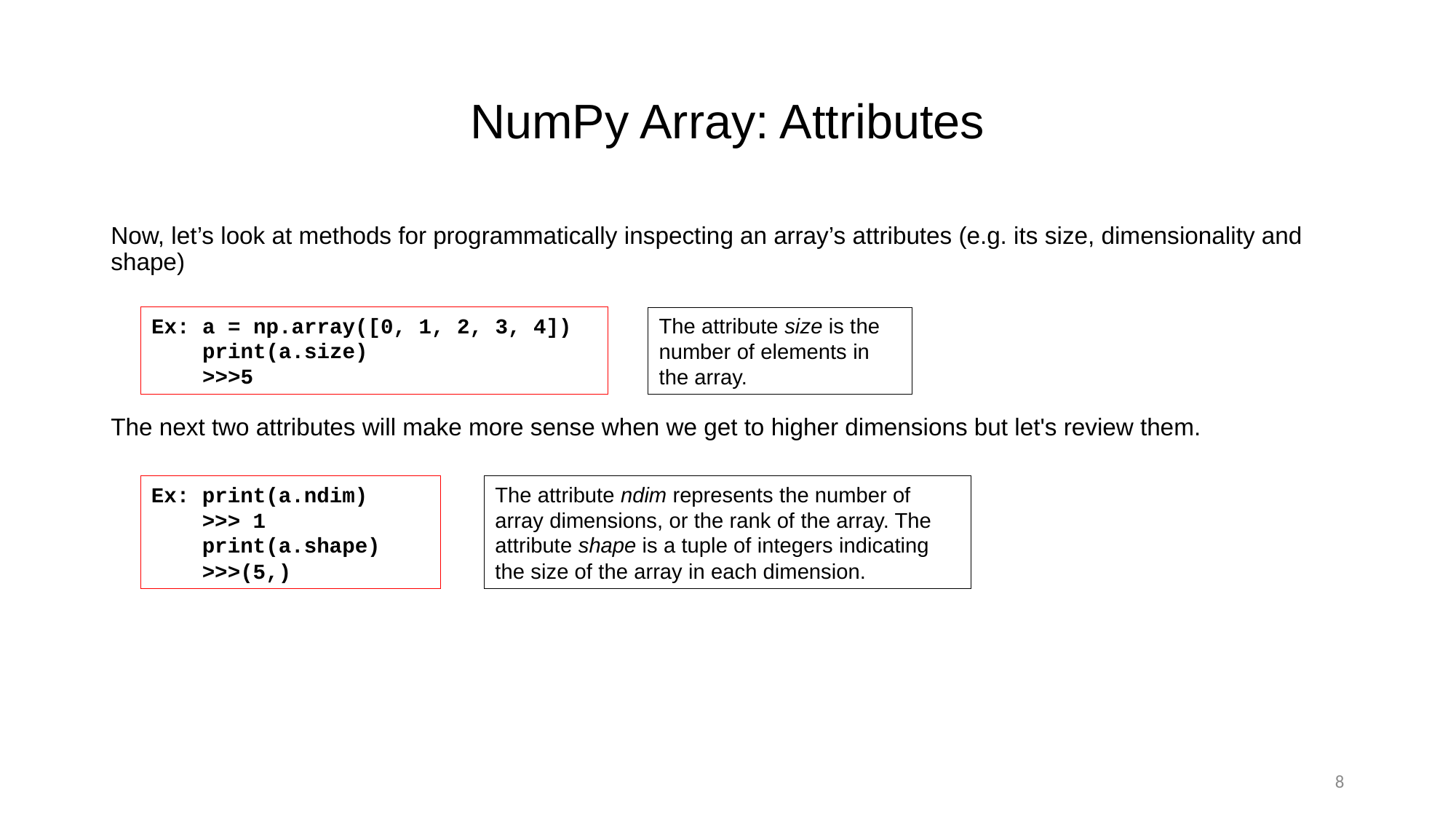

# NumPy Array: Attributes
Now, let’s look at methods for programmatically inspecting an array’s attributes (e.g. its size, dimensionality and shape)

The next two attributes will make more sense when we get to higher dimensions but let's review them.

Ex: a = np.array([0, 1, 2, 3, 4])
    print(a.size)
    >>>5
The attribute size is the number of elements in the array.
Ex: print(a.ndim)
    >>> 1
    print(a.shape)
    >>>(5,)
The attribute ndim represents the number of array dimensions, or the rank of the array. The attribute shape is a tuple of integers indicating the size of the array in each dimension.
8